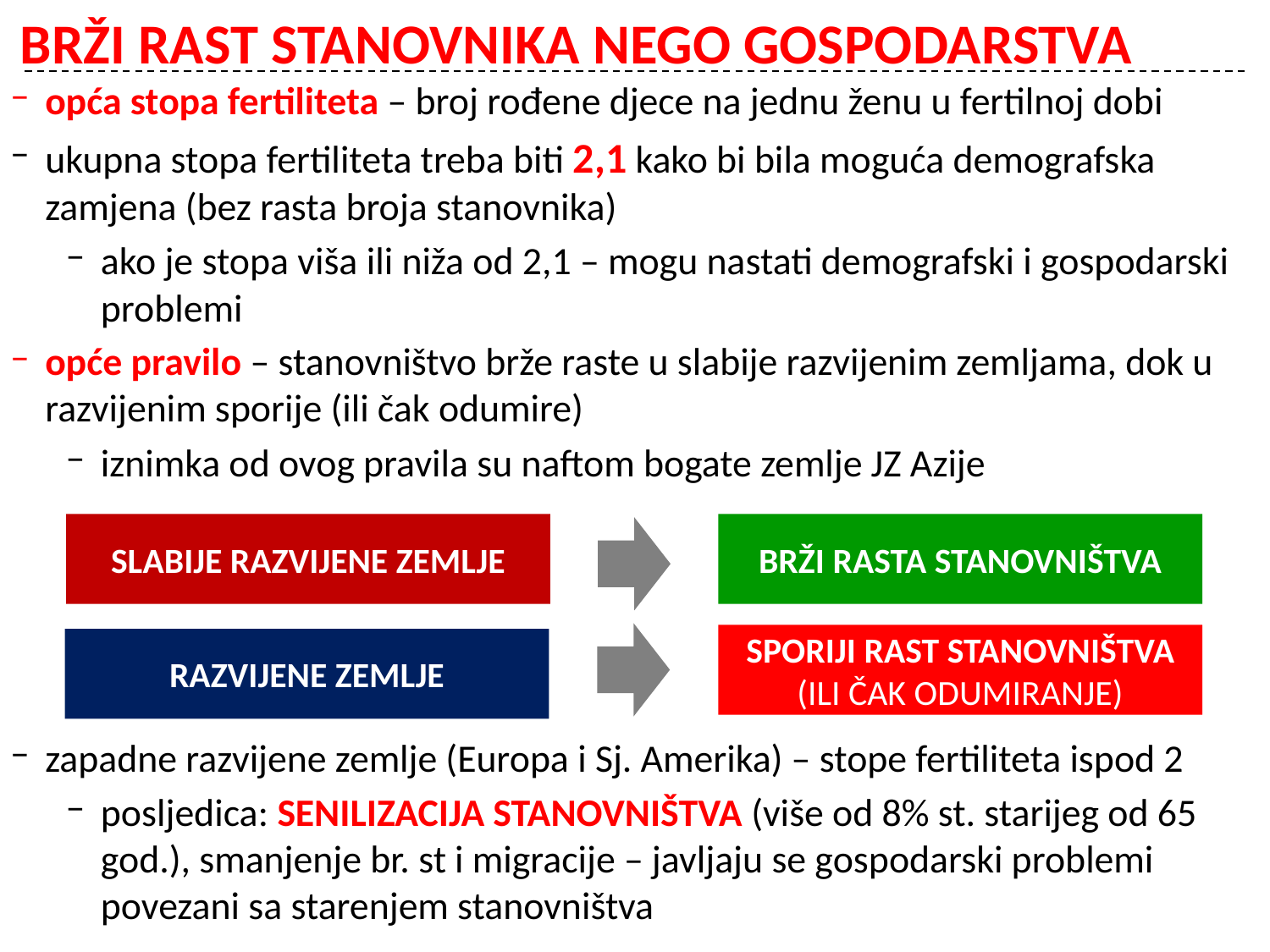

# BRŽI RAST STANOVNIKA NEGO GOSPODARSTVA
opća stopa fertiliteta – broj rođene djece na jednu ženu u fertilnoj dobi
ukupna stopa fertiliteta treba biti 2,1 kako bi bila moguća demografska zamjena (bez rasta broja stanovnika)
ako je stopa viša ili niža od 2,1 – mogu nastati demografski i gospodarski problemi
opće pravilo – stanovništvo brže raste u slabije razvijenim zemljama, dok u razvijenim sporije (ili čak odumire)
iznimka od ovog pravila su naftom bogate zemlje JZ Azije

zapadne razvijene zemlje (Europa i Sj. Amerika) – stope fertiliteta ispod 2
posljedica: SENILIZACIJA STANOVNIŠTVA (više od 8% st. starijeg od 65 god.), smanjenje br. st i migracije – javljaju se gospodarski problemi povezani sa starenjem stanovništva
SLABIJE RAZVIJENE ZEMLJE
BRŽI RASTA STANOVNIŠTVA

SPORIJI RAST STANOVNIŠTVA (ILI ČAK ODUMIRANJE)
RAZVIJENE ZEMLJE